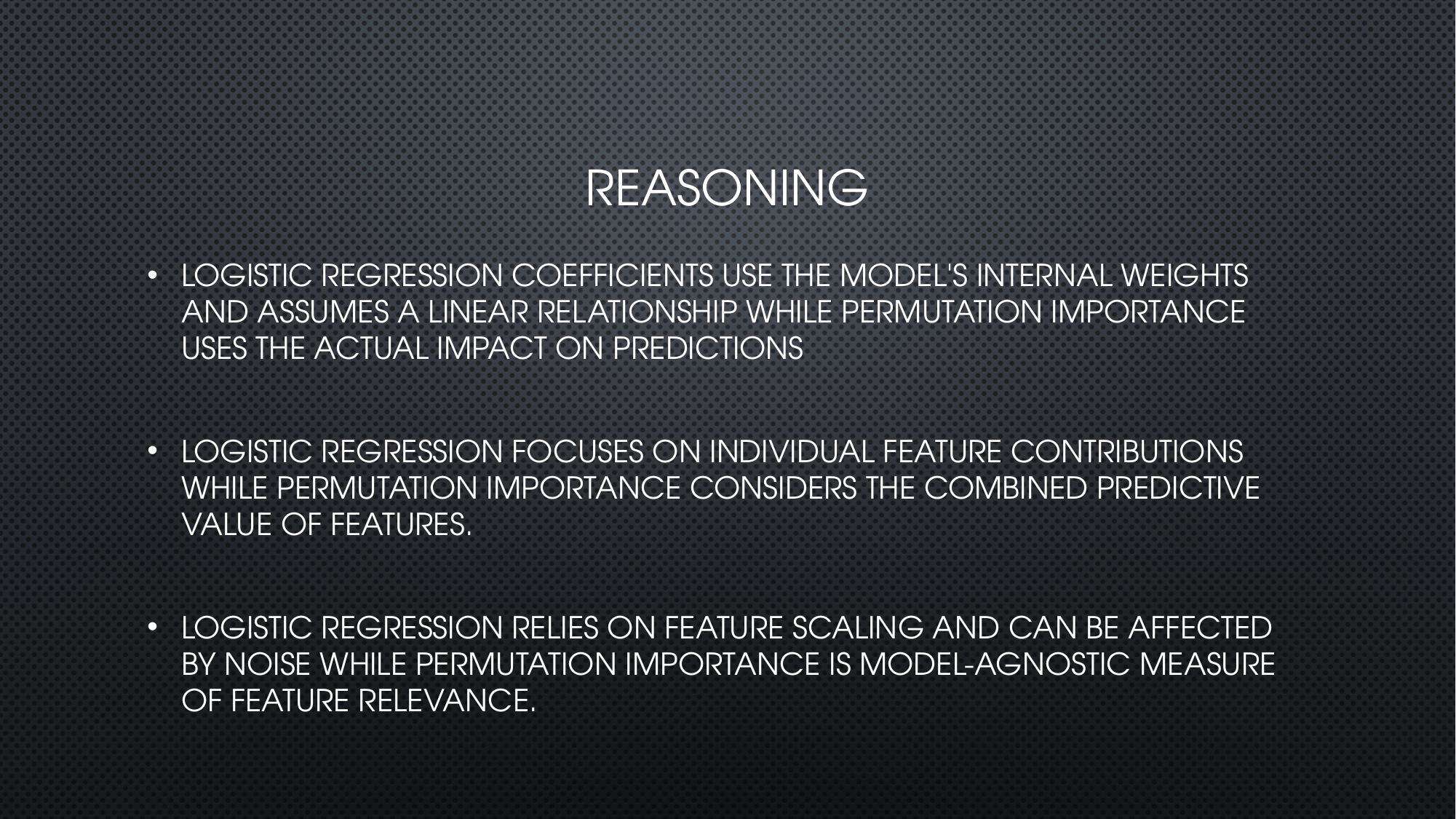

# Reasoning
Logistic regression coefficients use the model's internal weights and assumes a linear relationship while permutation importance uses the actual impact on predictions

Logistic regression focuses on individual feature contributions while permutation importance considers the combined predictive value of features.

Logistic regression relies on feature scaling and can be affected by noise while permutation importance is model-agnostic measure of feature relevance.